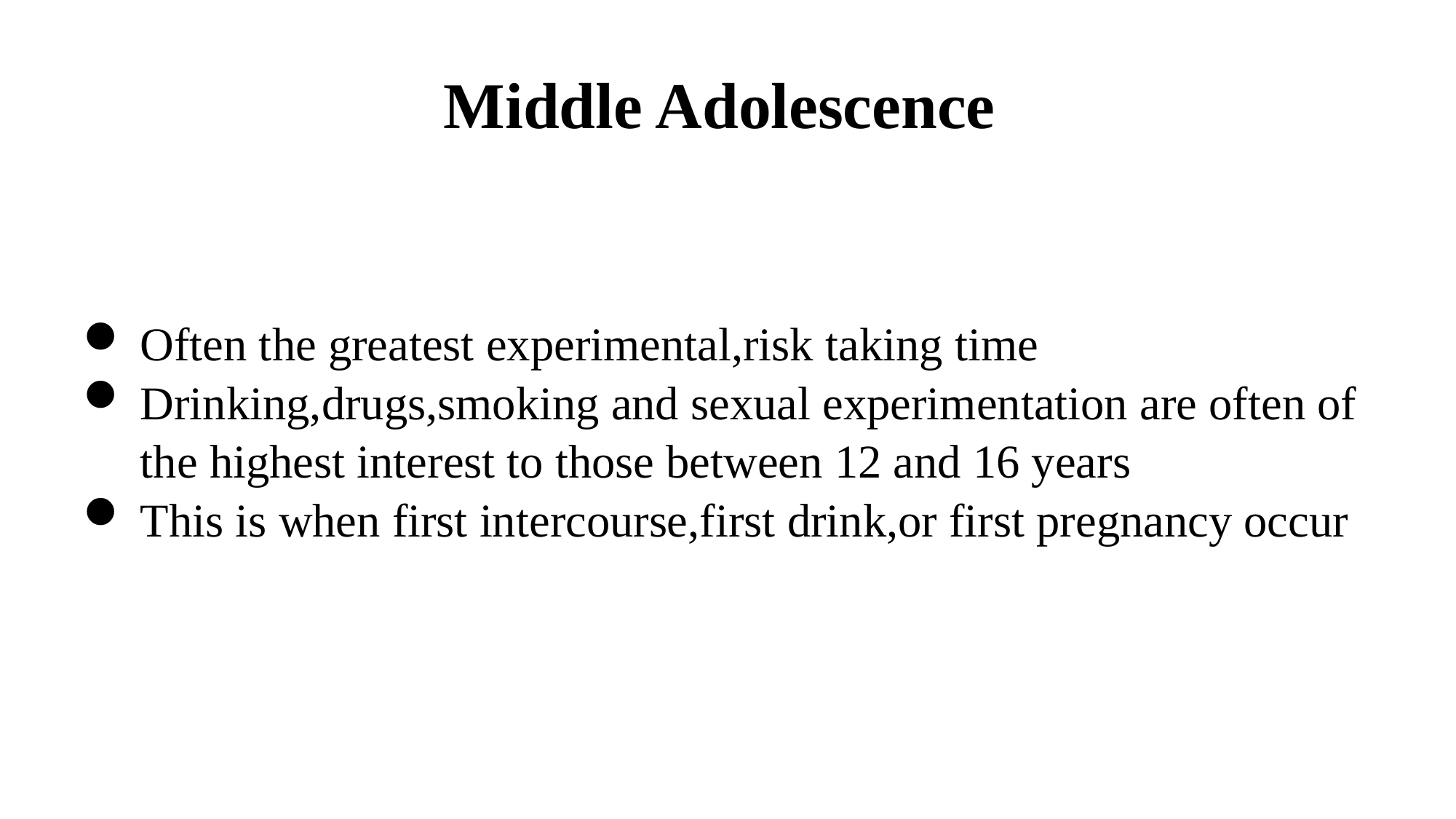

# Middle Adolescence

Often the greatest experimental,risk taking time
Drinking,drugs,smoking and sexual experimentation are often of the highest interest to those between 12 and 16 years
This is when first intercourse,first drink,or first pregnancy occur